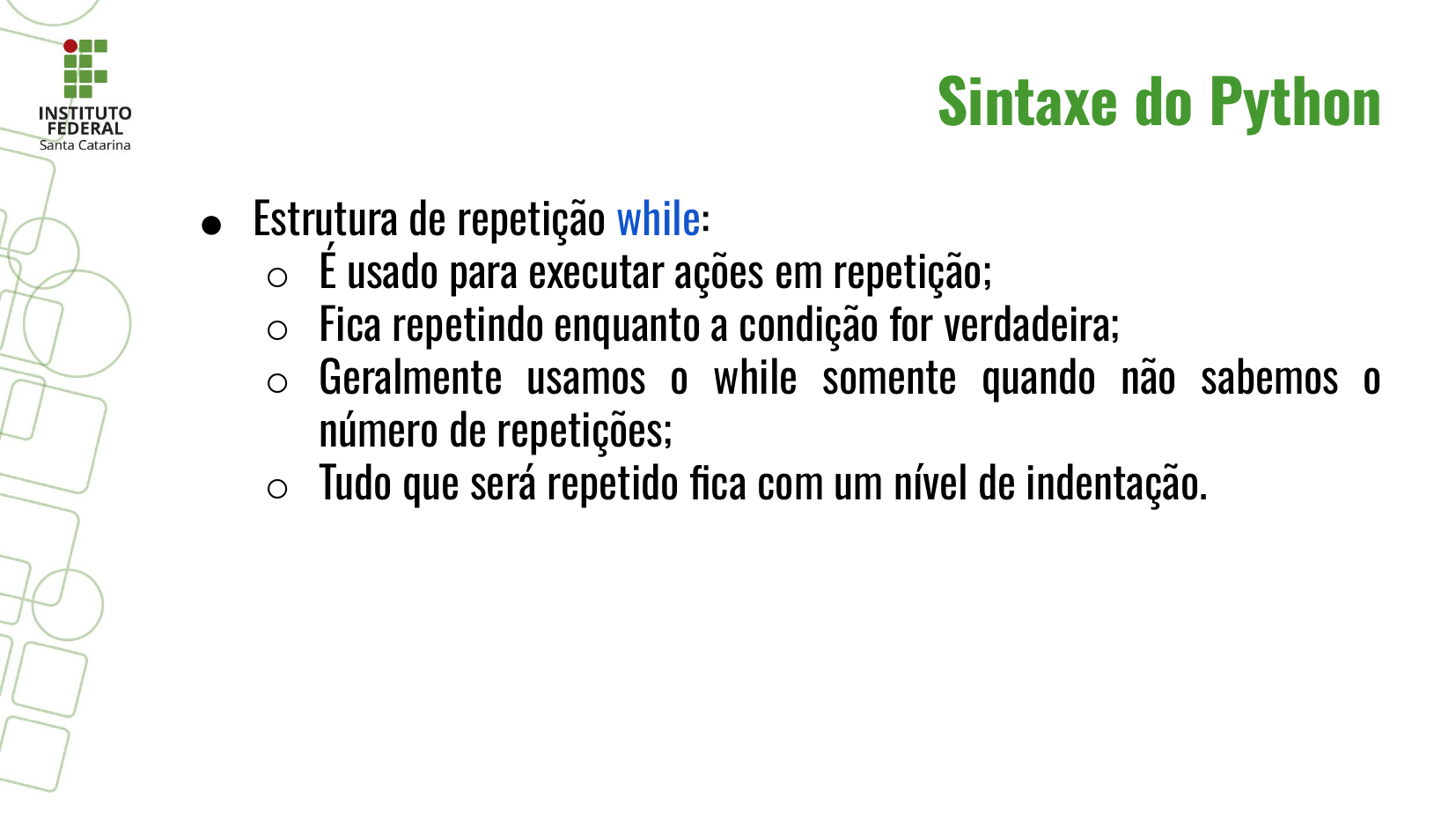

Sintaxe do Python
Estrutura de repetição while:
É usado para executar ações em repetição;
Fica repetindo enquanto a condição for verdadeira;
Geralmente usamos o while somente quando não sabemos o número de repetições;
Tudo que será repetido fica com um nível de indentação.